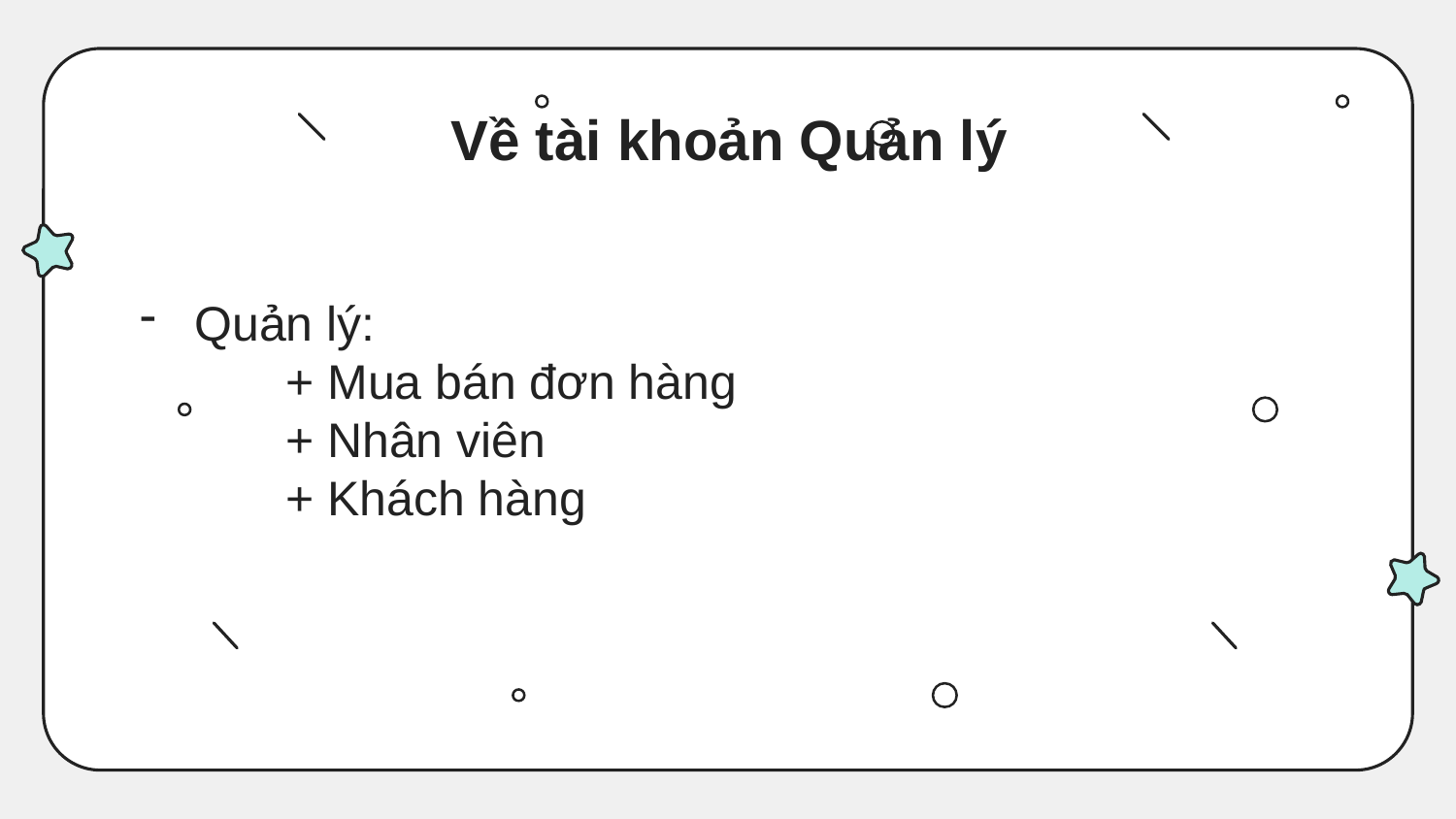

# Về tài khoản Quản lý
Quản lý:
	+ Mua bán đơn hàng
	+ Nhân viên
	+ Khách hàng